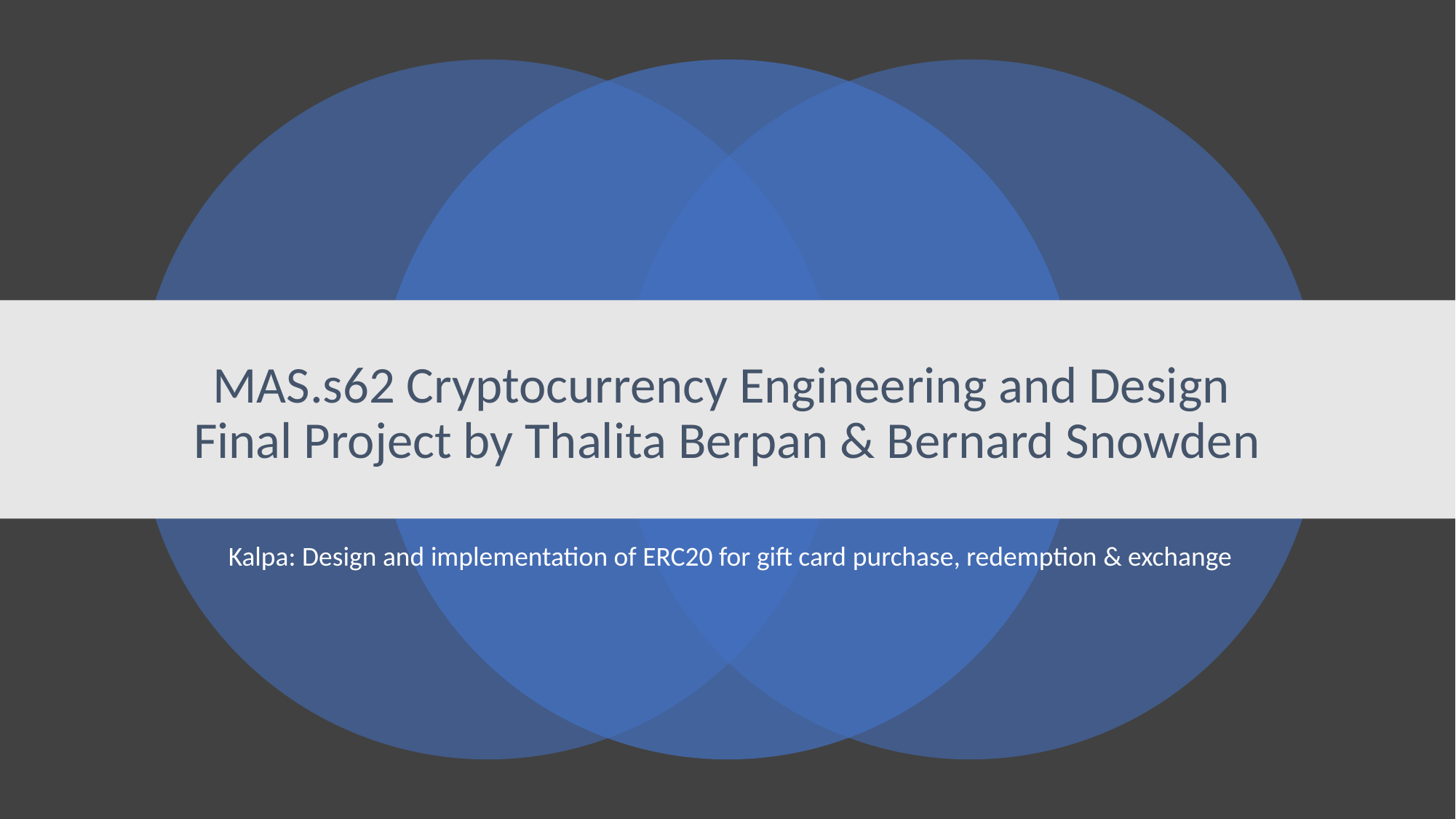

# MAS.s62 Cryptocurrency Engineering and Design
Final Project by Thalita Berpan & Bernard Snowden
Kalpa: Design and implementation of ERC20 for gift card purchase, redemption & exchange